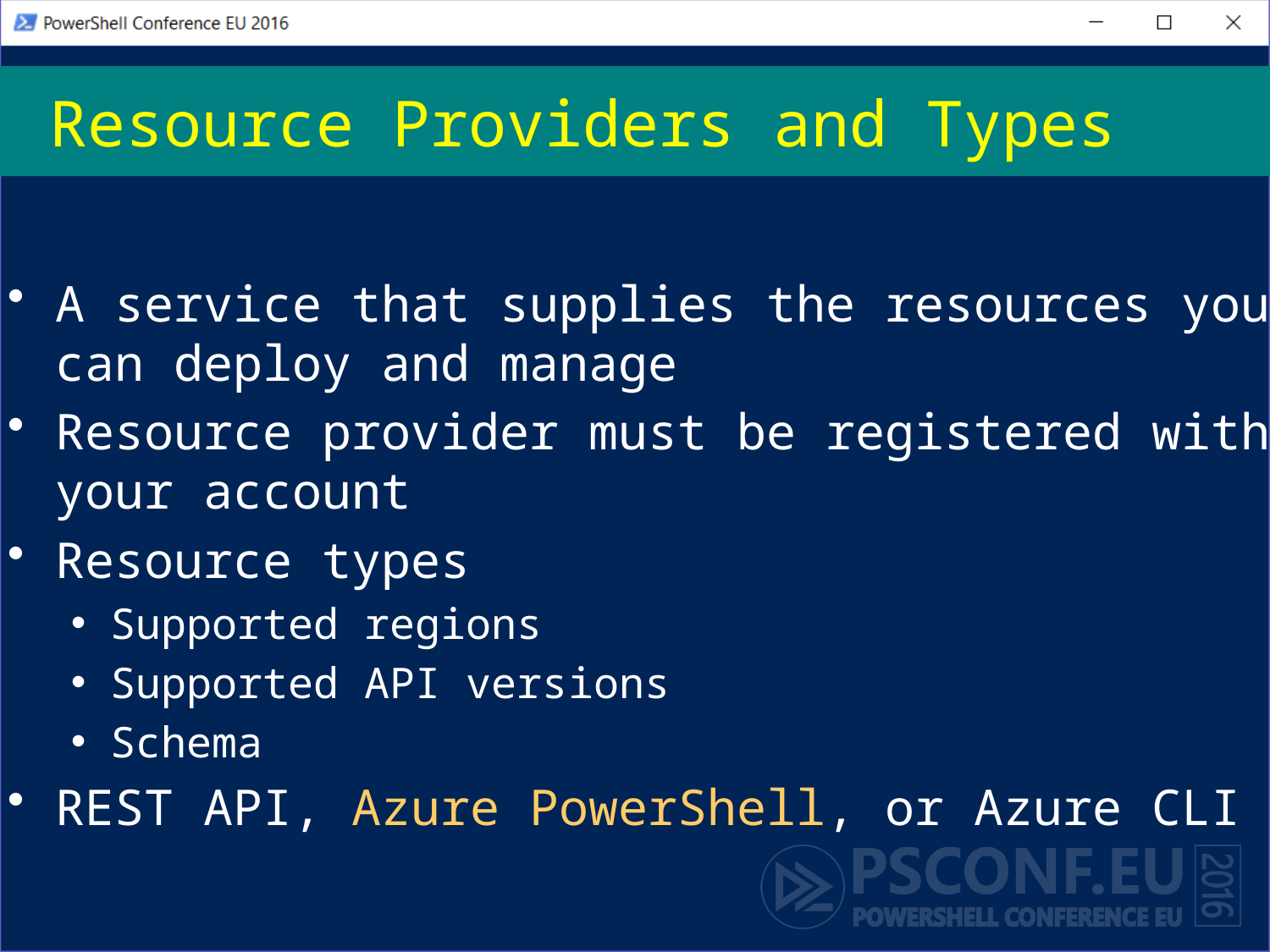

# Resource Providers and Types
A service that supplies the resources you can deploy and manage
Resource provider must be registered with your account
Resource types
Supported regions
Supported API versions
Schema
REST API, Azure PowerShell, or Azure CLI